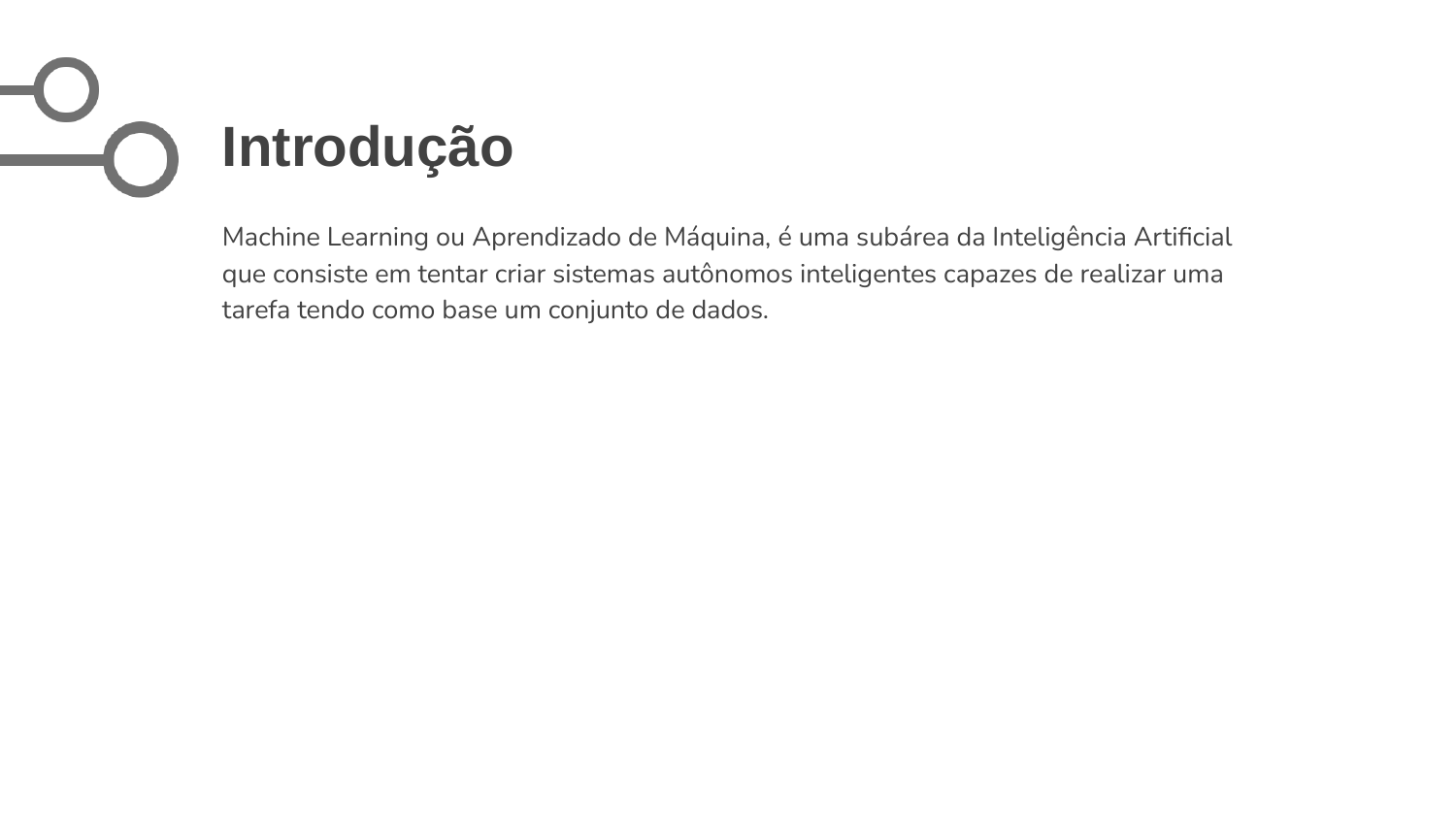

# Introdução
Machine Learning ou Aprendizado de Máquina, é uma subárea da Inteligência Artificial que consiste em tentar criar sistemas autônomos inteligentes capazes de realizar uma tarefa tendo como base um conjunto de dados.